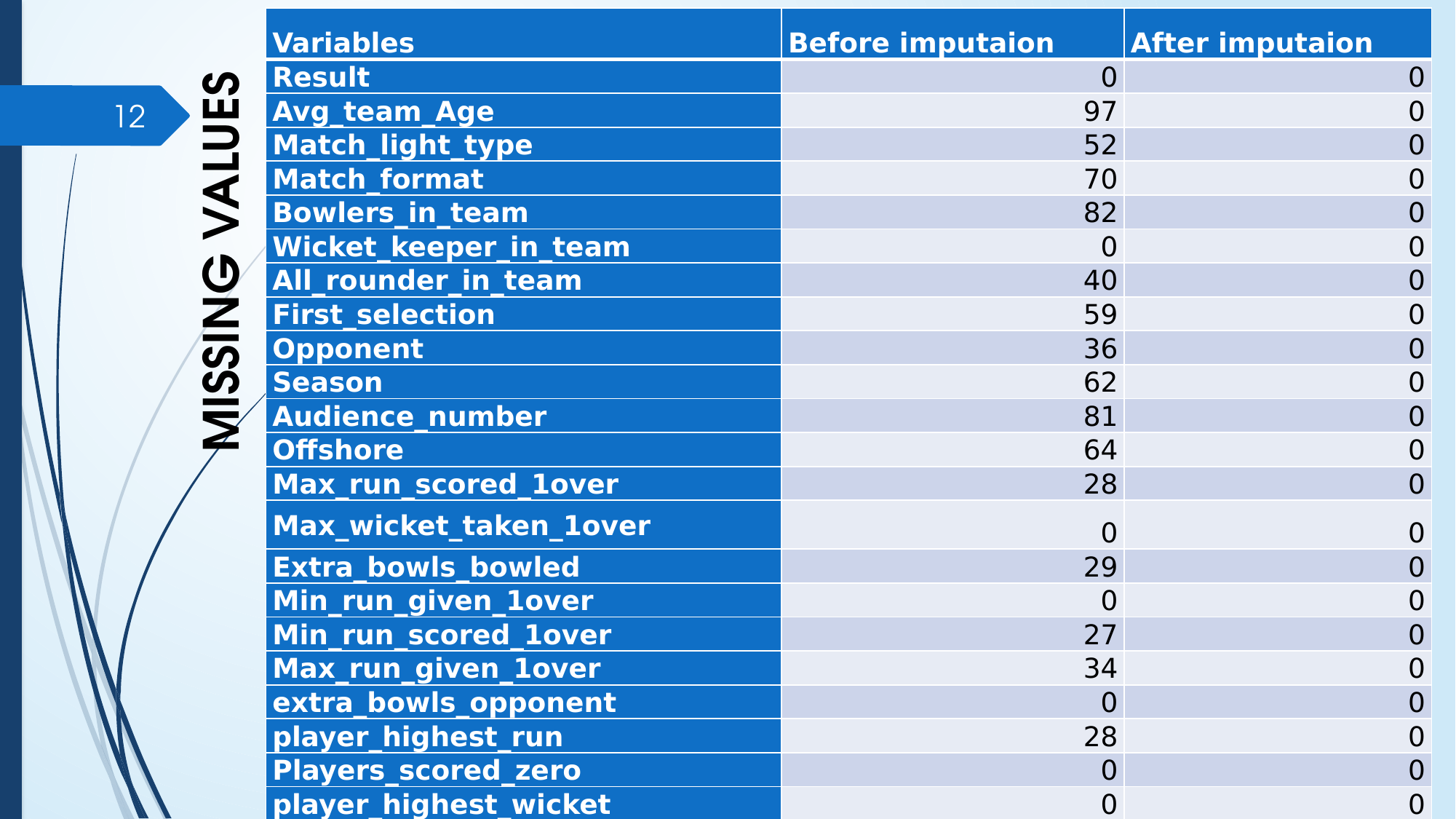

MISSING VALUES
| Variables | Before imputaion | After imputaion |
| --- | --- | --- |
| Result | 0 | 0 |
| Avg\_team\_Age | 97 | 0 |
| Match\_light\_type | 52 | 0 |
| Match\_format | 70 | 0 |
| Bowlers\_in\_team | 82 | 0 |
| Wicket\_keeper\_in\_team | 0 | 0 |
| All\_rounder\_in\_team | 40 | 0 |
| First\_selection | 59 | 0 |
| Opponent | 36 | 0 |
| Season | 62 | 0 |
| Audience\_number | 81 | 0 |
| Offshore | 64 | 0 |
| Max\_run\_scored\_1over | 28 | 0 |
| Max\_wicket\_taken\_1over | 0 | 0 |
| Extra\_bowls\_bowled | 29 | 0 |
| Min\_run\_given\_1over | 0 | 0 |
| Min\_run\_scored\_1over | 27 | 0 |
| Max\_run\_given\_1over | 34 | 0 |
| extra\_bowls\_opponent | 0 | 0 |
| player\_highest\_run | 28 | 0 |
| Players\_scored\_zero | 0 | 0 |
| player\_highest\_wicket | 0 | 0 |
| Total missing values | 789 | 0 |
12